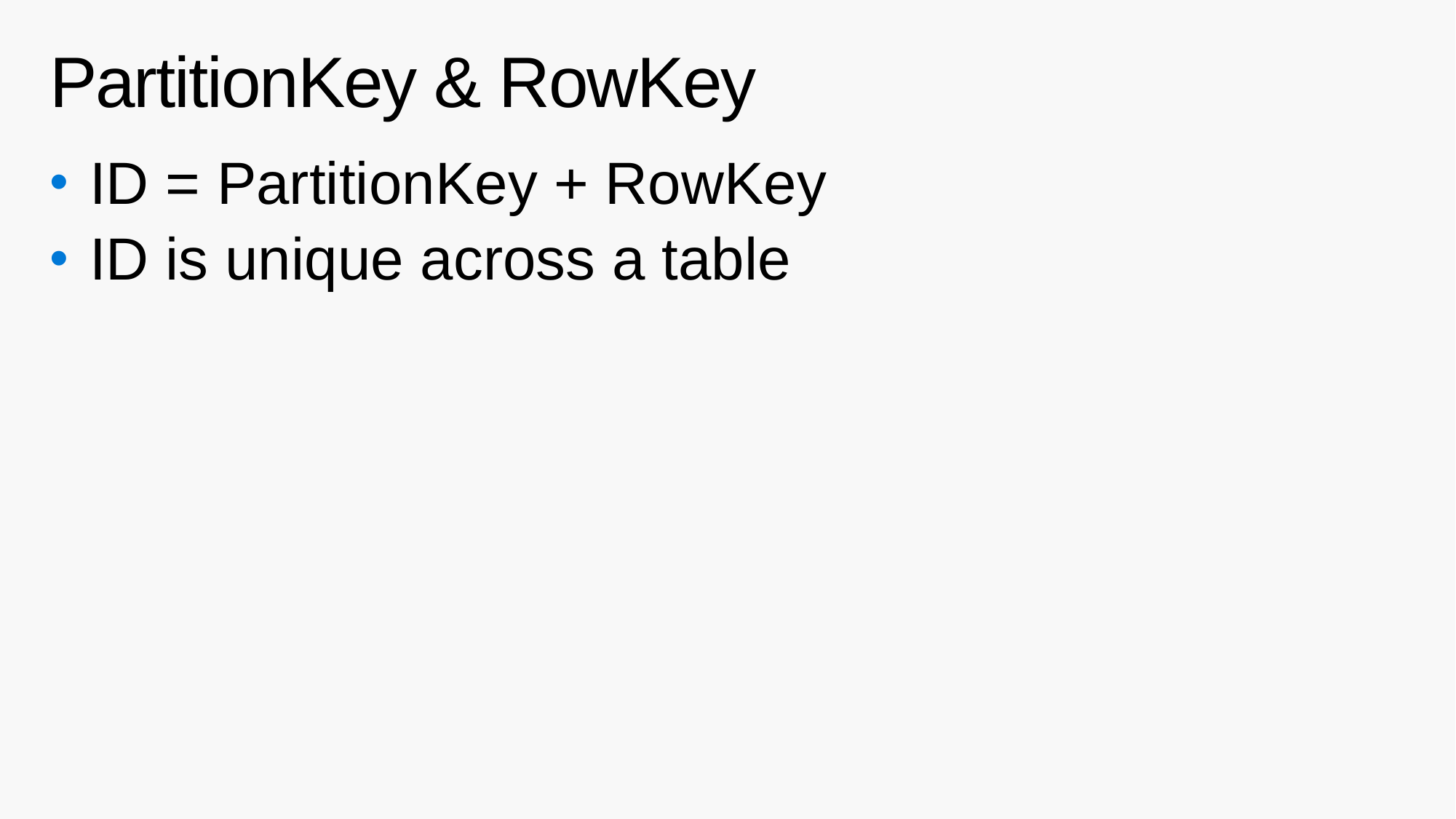

# PartitionKey & RowKey
ID = PartitionKey + RowKey
ID is unique across a table